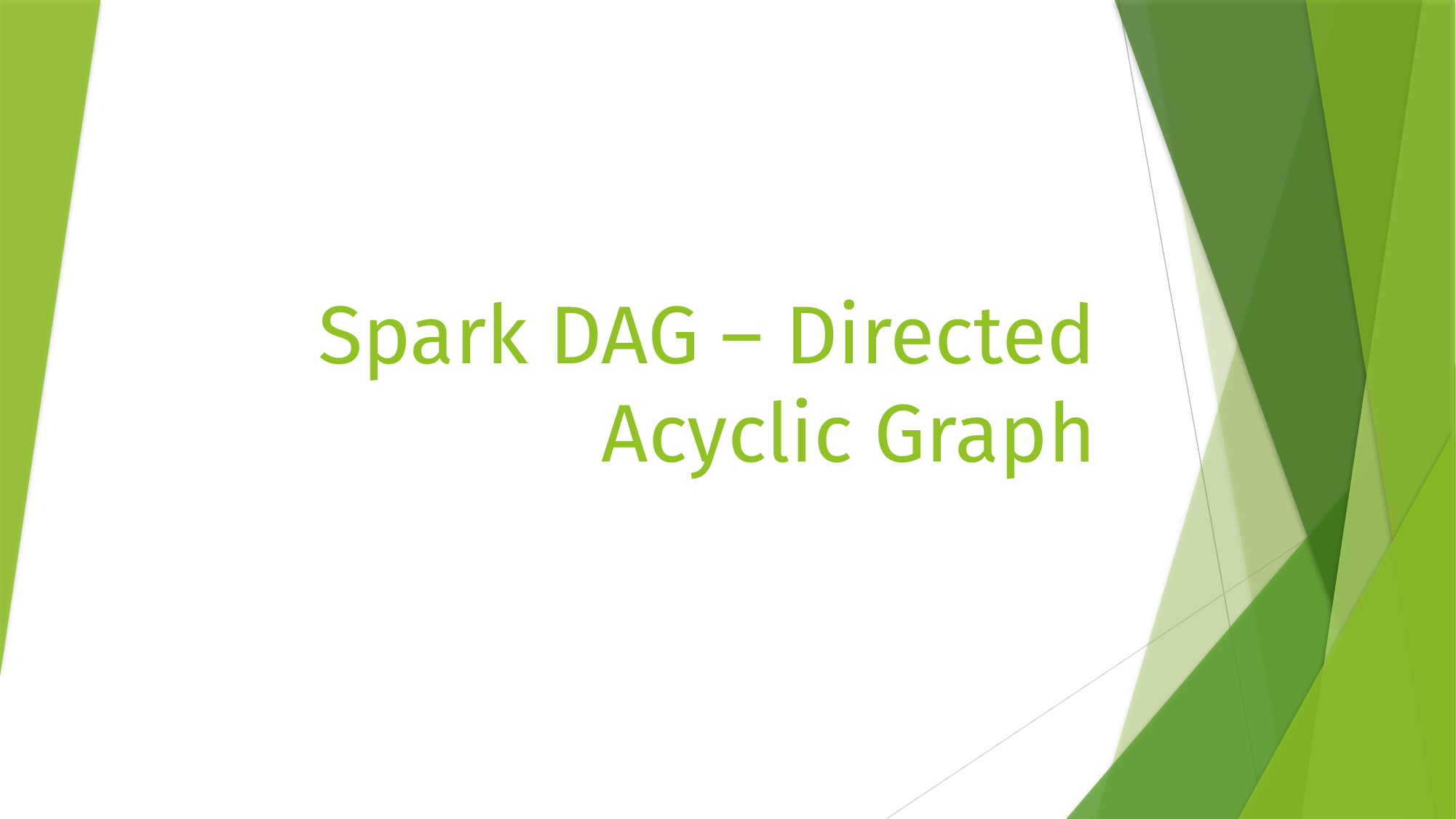

# Spark DAG – Directed Acyclic Graph